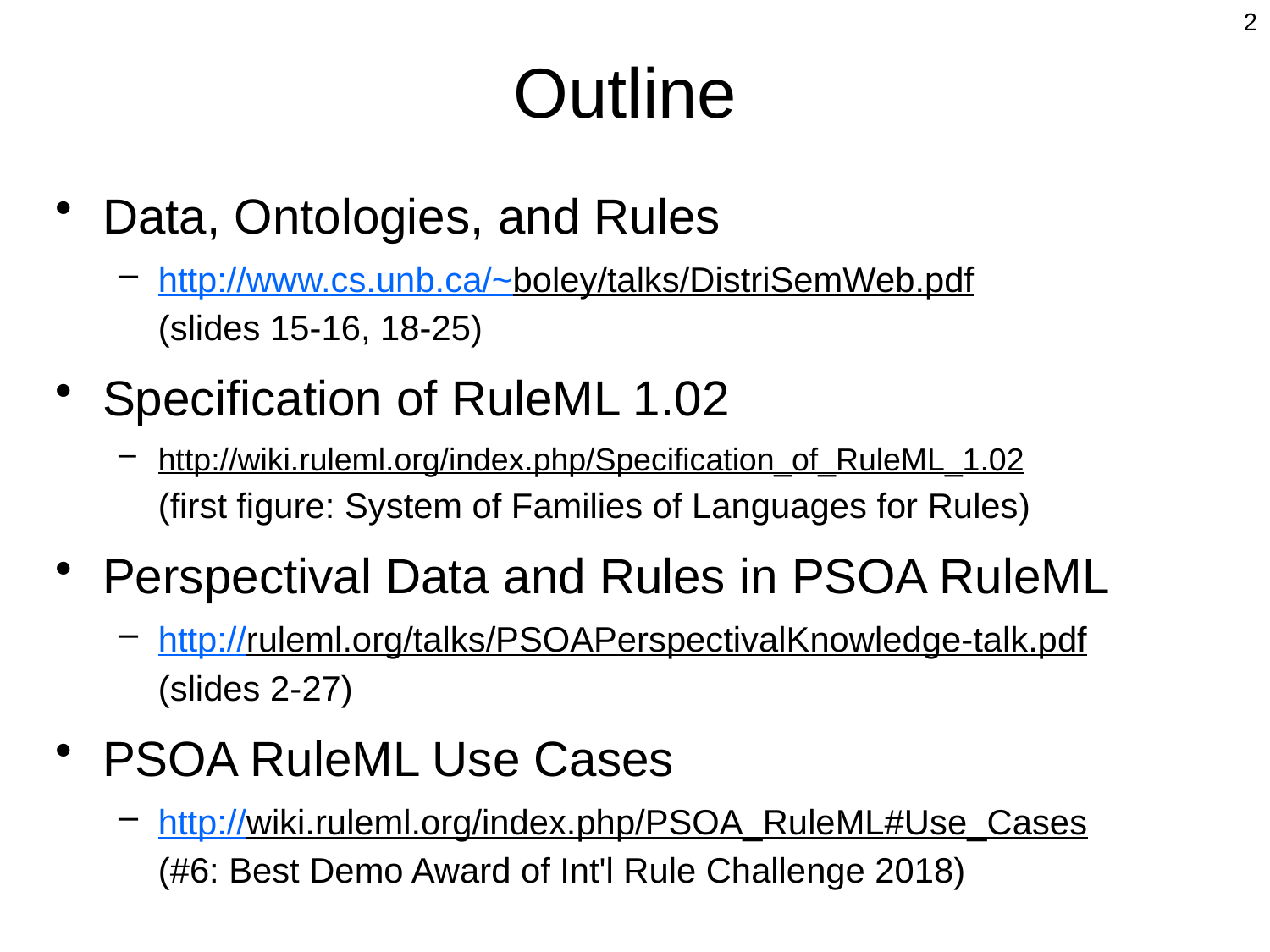

2
# Outline
Data, Ontologies, and Rules
http://www.cs.unb.ca/~boley/talks/DistriSemWeb.pdf
(slides 15-16, 18-25)
Specification of RuleML 1.02
http://wiki.ruleml.org/index.php/Specification_of_RuleML_1.02
(first figure: System of Families of Languages for Rules)
Perspectival Data and Rules in PSOA RuleML
http://ruleml.org/talks/PSOAPerspectivalKnowledge-talk.pdf
(slides 2-27)
PSOA RuleML Use Cases
http://wiki.ruleml.org/index.php/PSOA_RuleML#Use_Cases
(#6: Best Demo Award of Int'l Rule Challenge 2018)